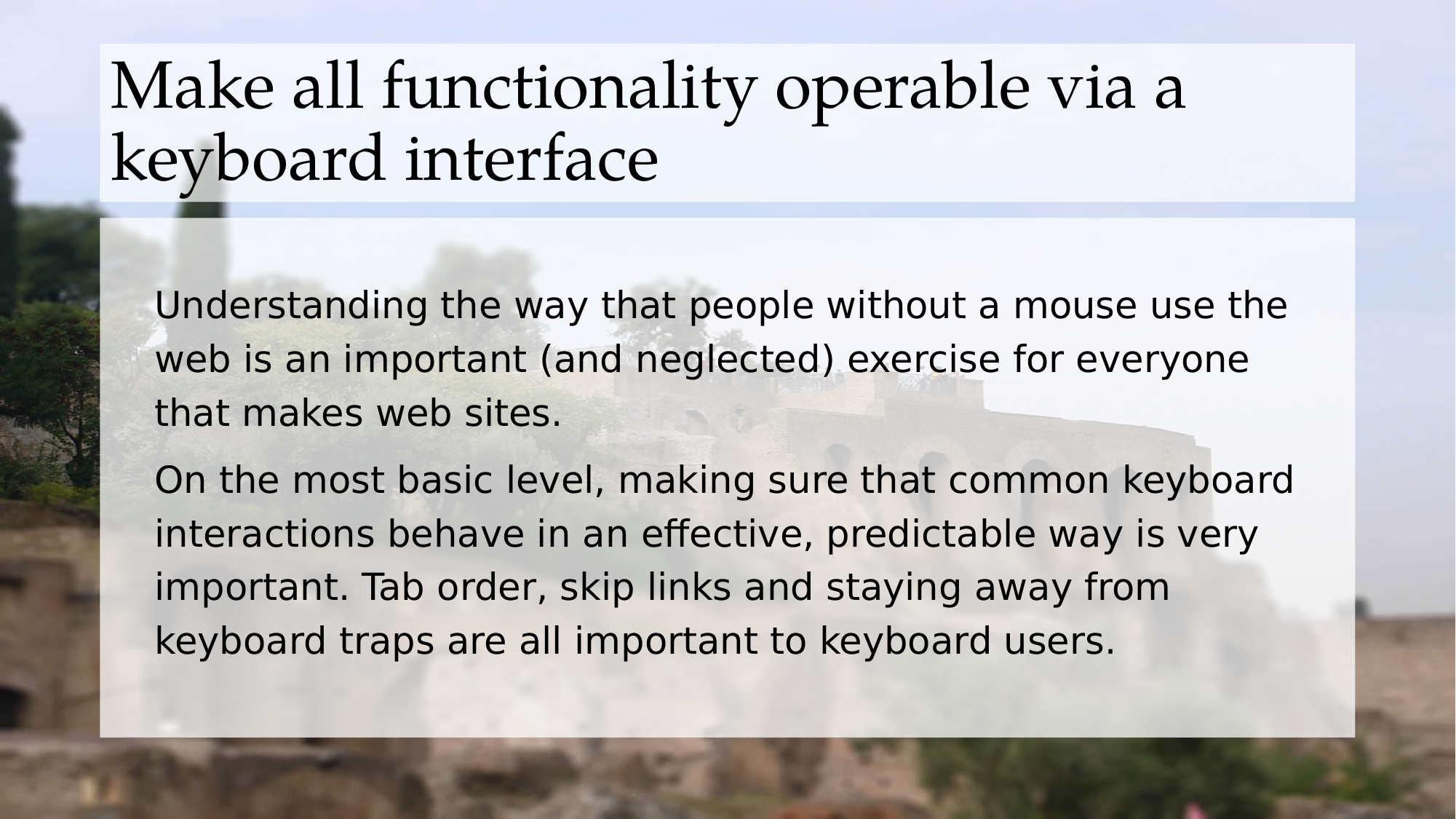

# Make all functionality operable via a keyboard interface
Understanding the way that people without a mouse use the web is an important (and neglected) exercise for everyone that makes web sites.
On the most basic level, making sure that common keyboard interactions behave in an effective, predictable way is very important. Tab order, skip links and staying away from keyboard traps are all important to keyboard users.